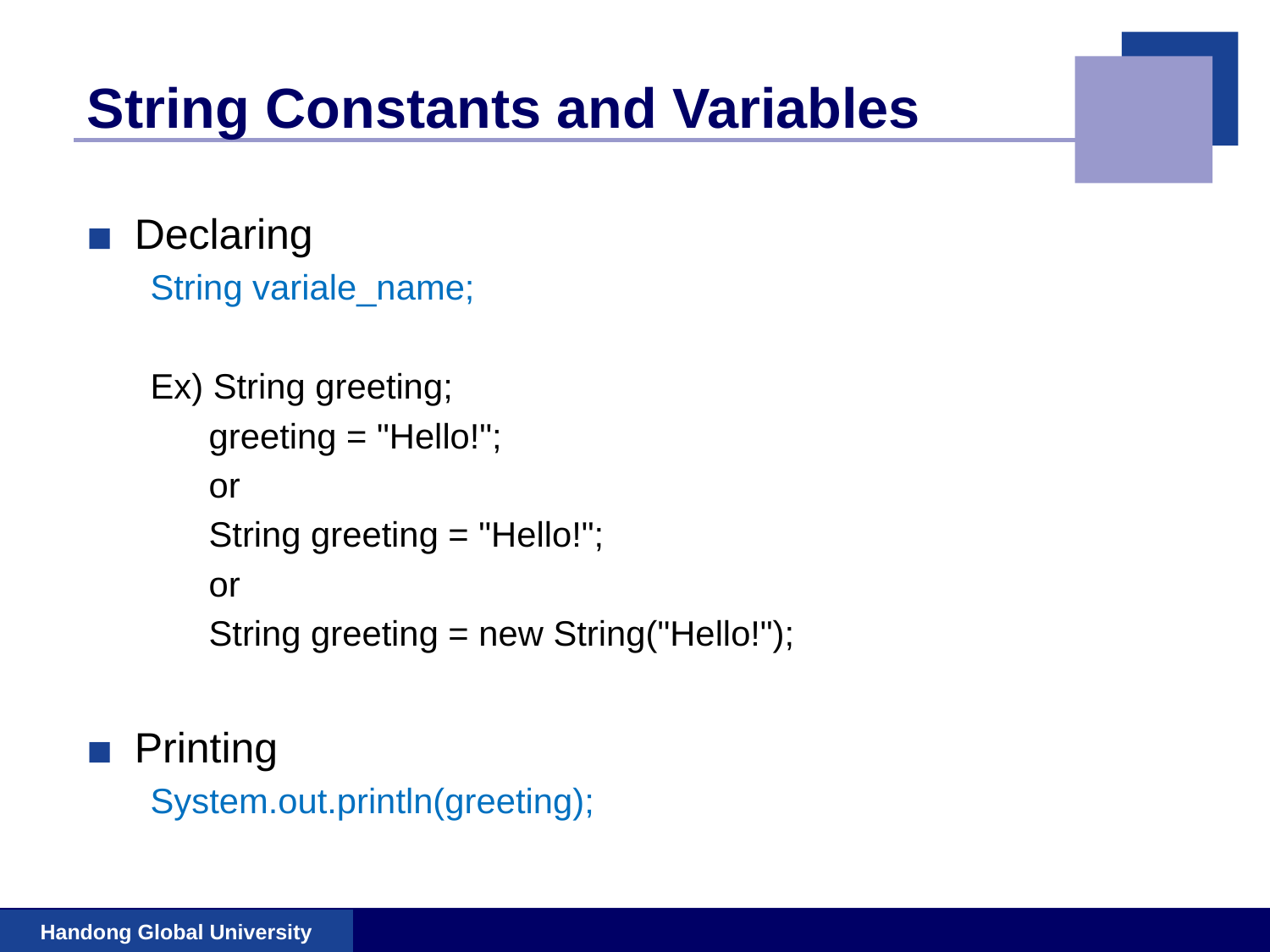

# String Constants and Variables
Declaring
String variale_name;

Ex) String greeting;
      greeting = "Hello!";
      or
      String greeting = "Hello!";
      or
      String greeting = new String("Hello!");

Printing
System.out.println(greeting);